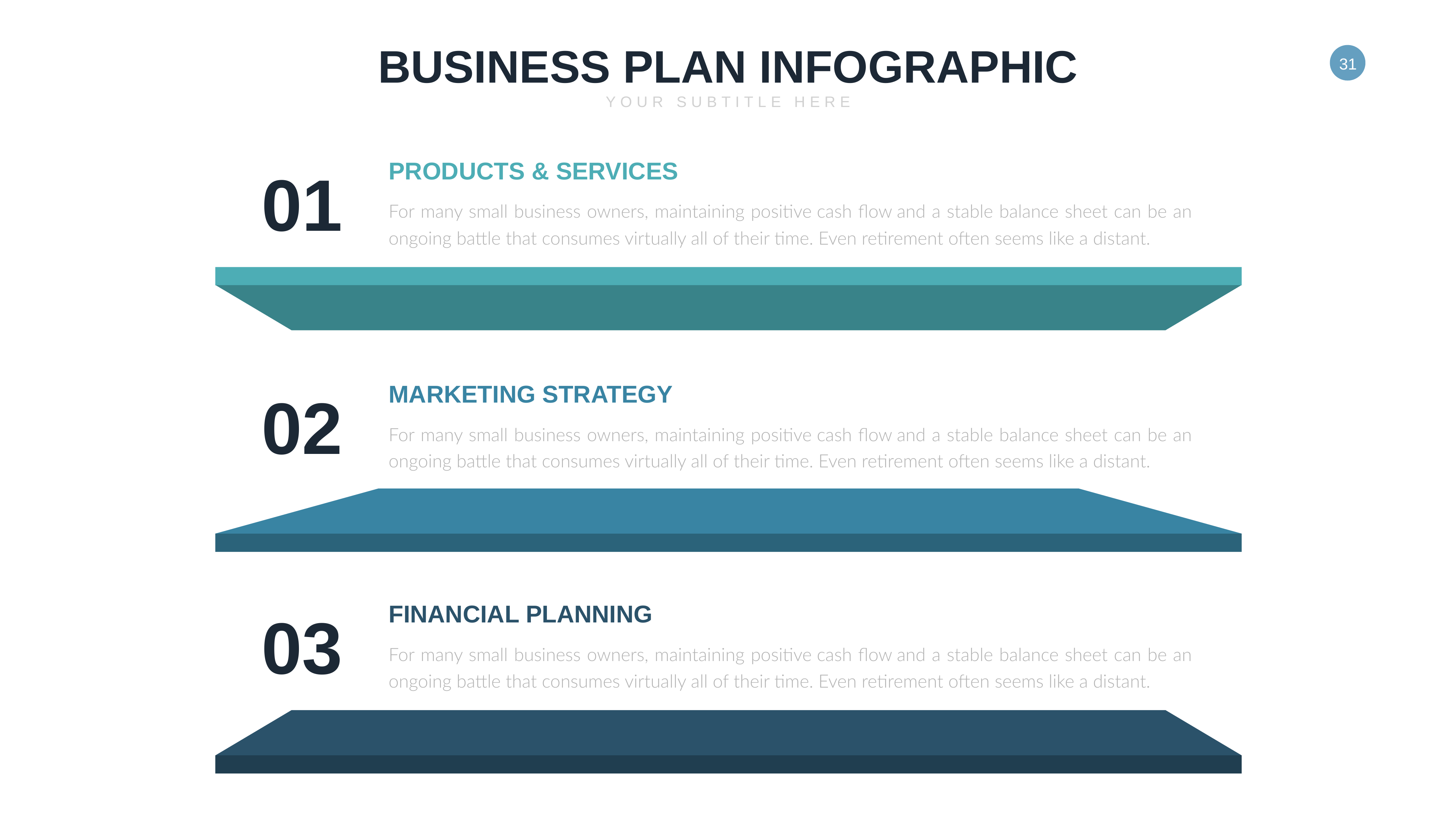

BUSINESS PLAN INFOGRAPHIC
YOUR SUBTITLE HERE
PRODUCTS & SERVICES
01
For many small business owners, maintaining positive cash flow and a stable balance sheet can be an ongoing battle that consumes virtually all of their time. Even retirement often seems like a distant.

MARKETING STRATEGY
02
For many small business owners, maintaining positive cash flow and a stable balance sheet can be an ongoing battle that consumes virtually all of their time. Even retirement often seems like a distant.

FINANCIAL PLANNING
03
For many small business owners, maintaining positive cash flow and a stable balance sheet can be an ongoing battle that consumes virtually all of their time. Even retirement often seems like a distant.